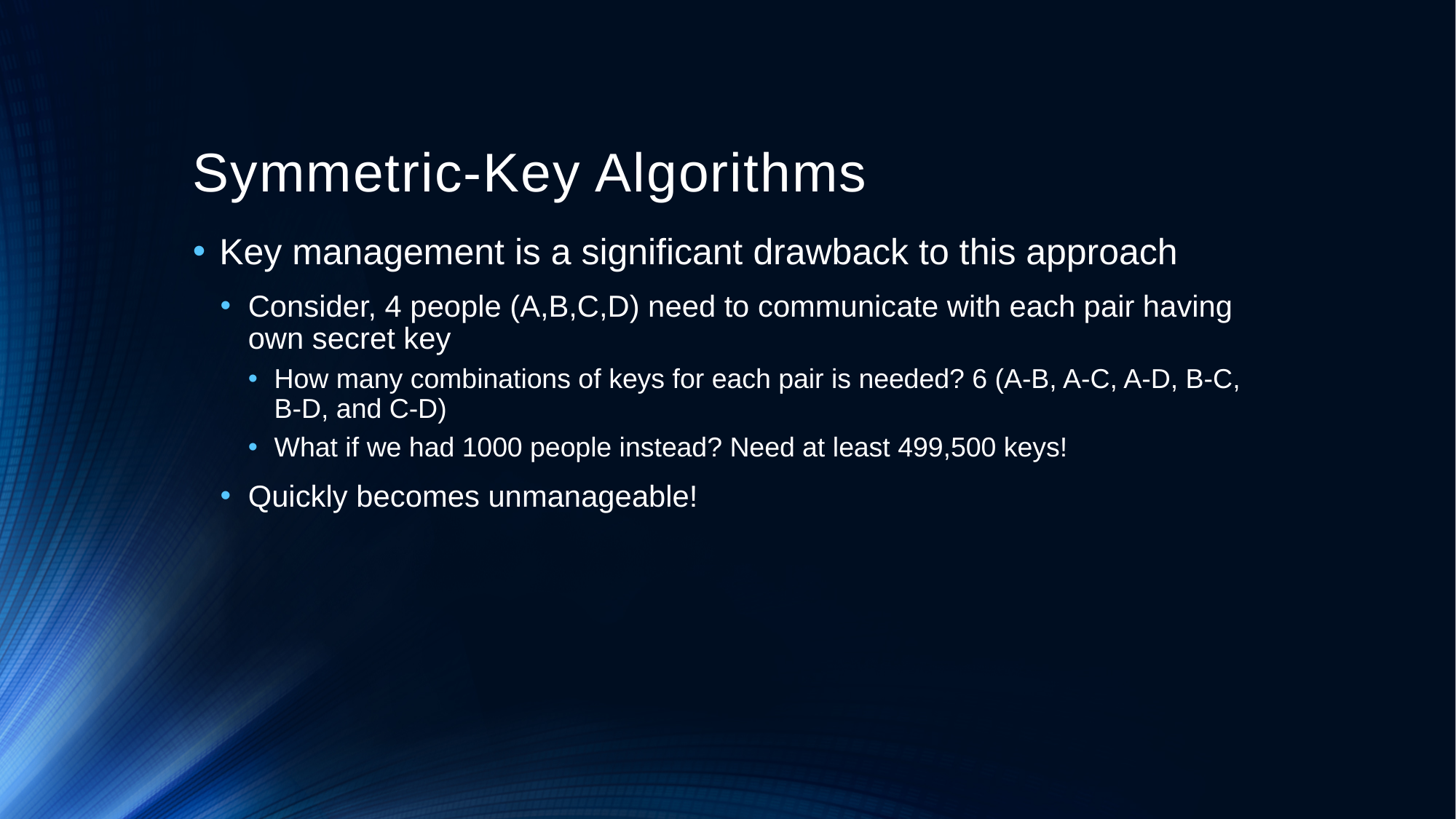

# Symmetric-Key Algorithms
Key management is a significant drawback to this approach
Consider, 4 people (A,B,C,D) need to communicate with each pair having own secret key
How many combinations of keys for each pair is needed? 6 (A-B, A-C, A-D, B-C, B-D, and C-D)
What if we had 1000 people instead? Need at least 499,500 keys!
Quickly becomes unmanageable!